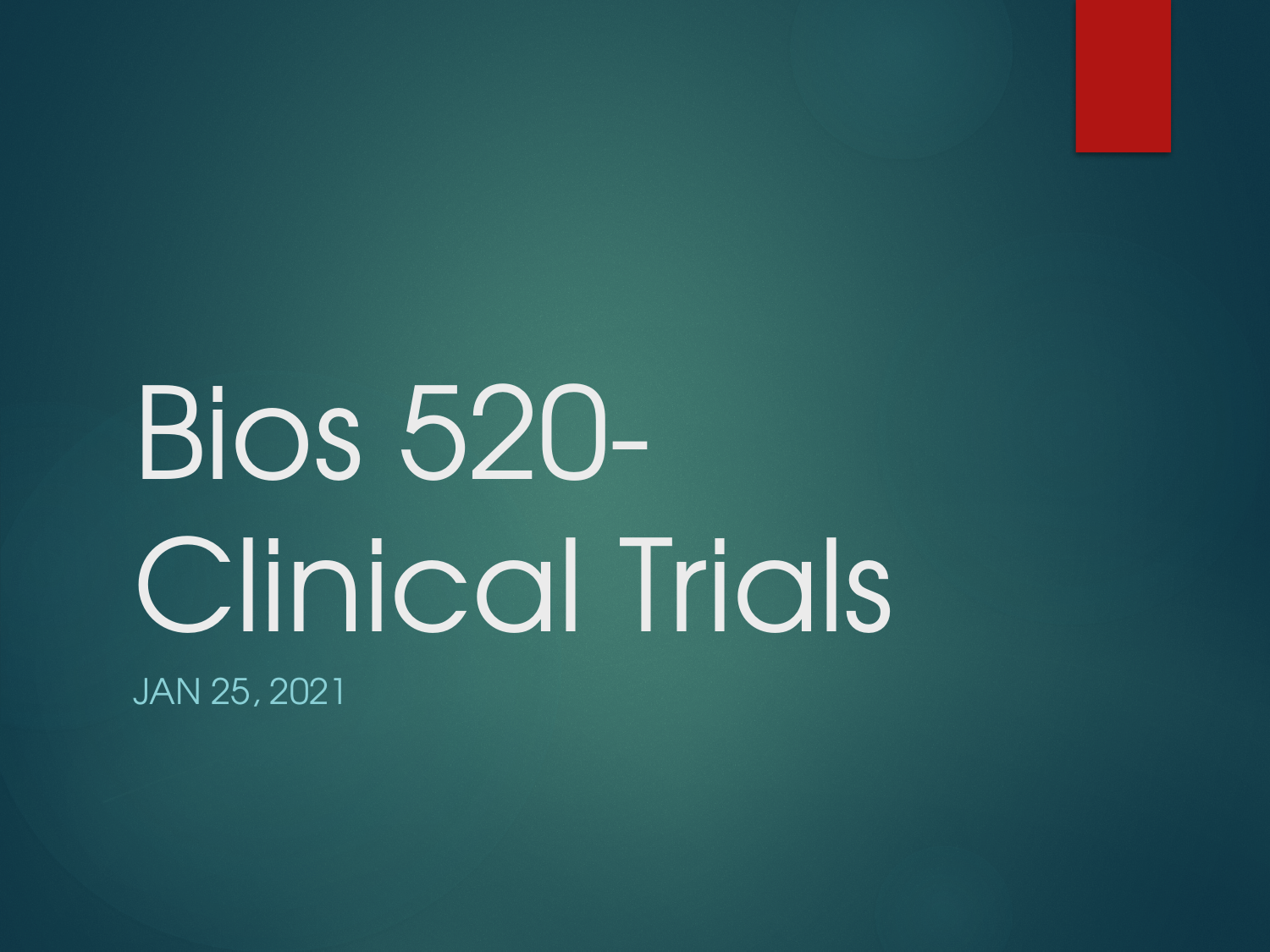

# Bios 520-Clinical Trials
Jan 25, 2021